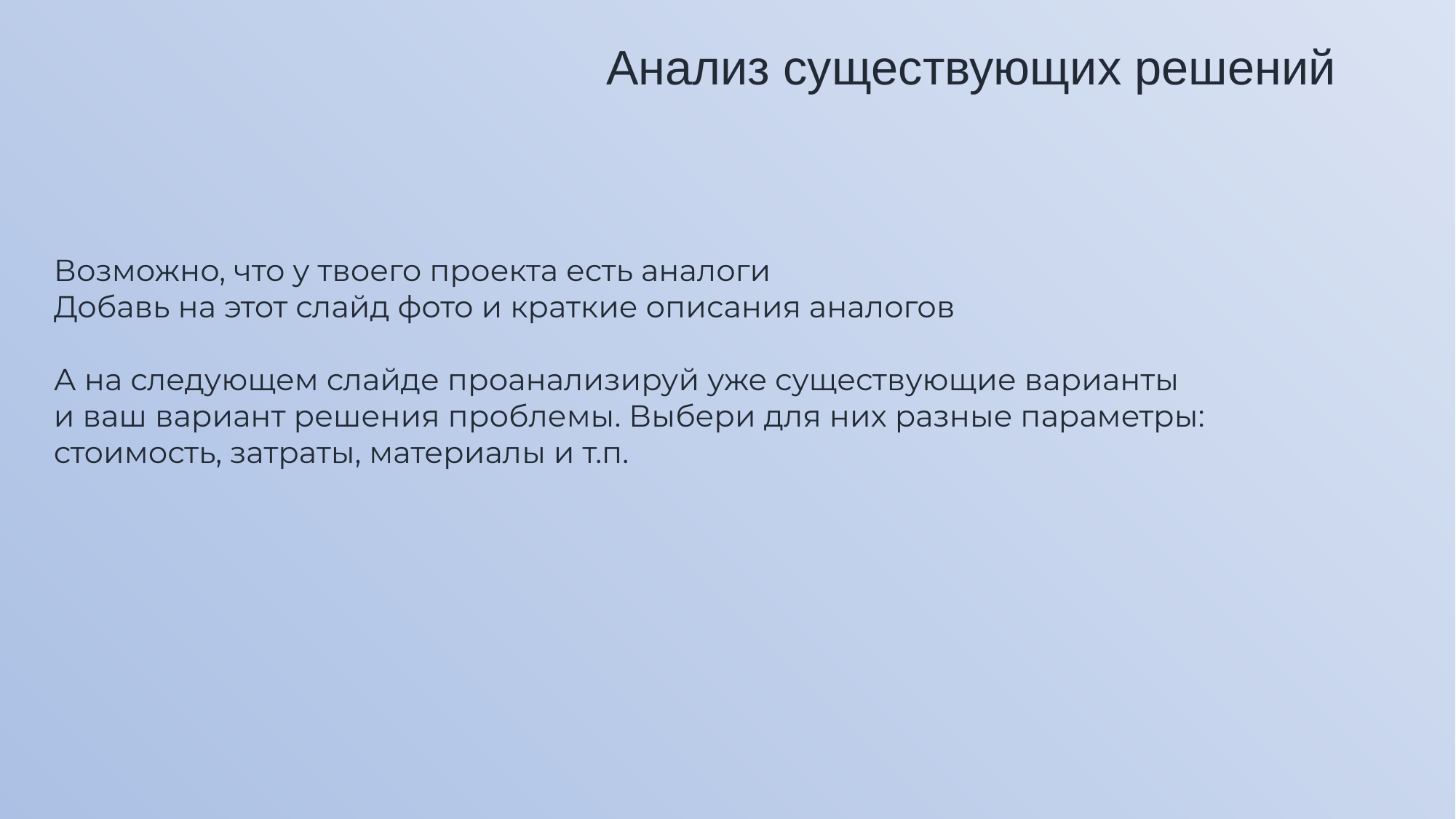

Анализ существующих решений
Возможно, что у твоего проекта есть аналоги
Добавь на этот слайд фото и краткие описания аналогов

А на следующем слайде проанализируй уже существующие варианты
и ваш вариант решения проблемы. Выбери для них разные параметры:
стоимость, затраты, материалы и т.п.